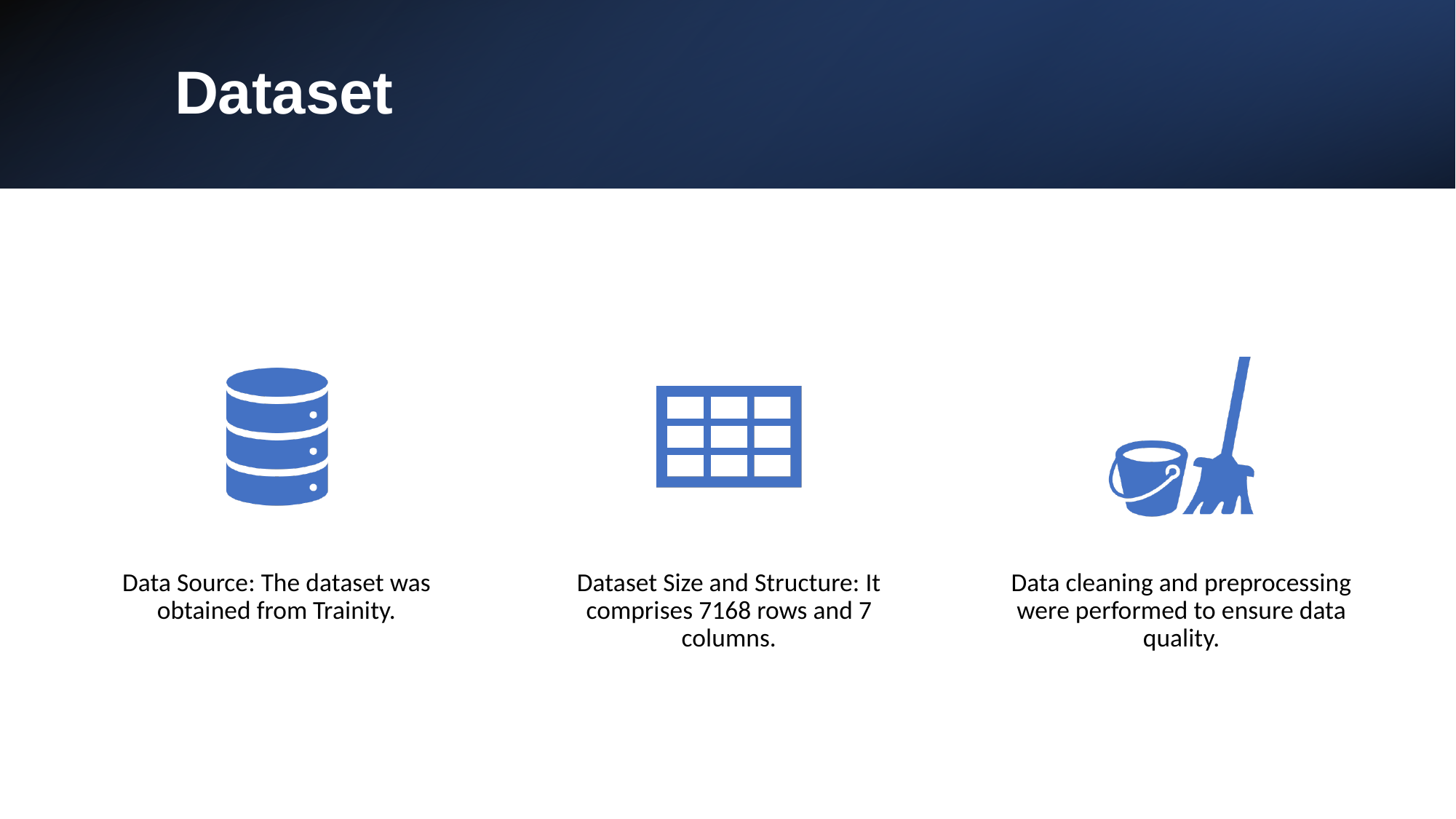

# Dataset

Data Source: The dataset was obtained from Trainity.

Dataset Size and Structure: It comprises 7168 rows and 7 columns.

Data cleaning and preprocessing were performed to ensure data quality.